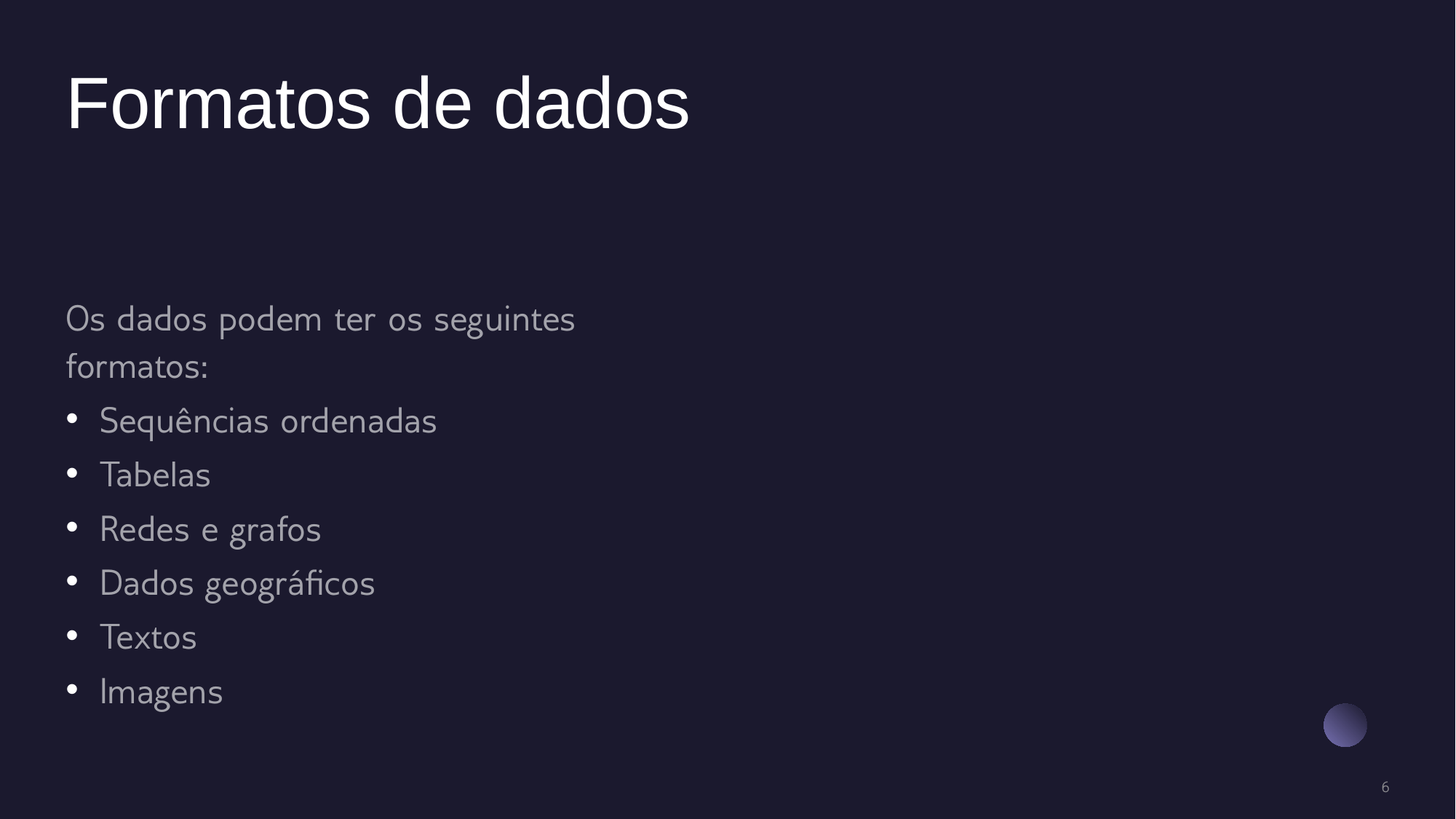

# Formatos de dados

Os dados podem ter os seguintes formatos:
Sequências ordenadas
Tabelas
Redes e grafos
Dados geográficos
Textos
Imagens

6